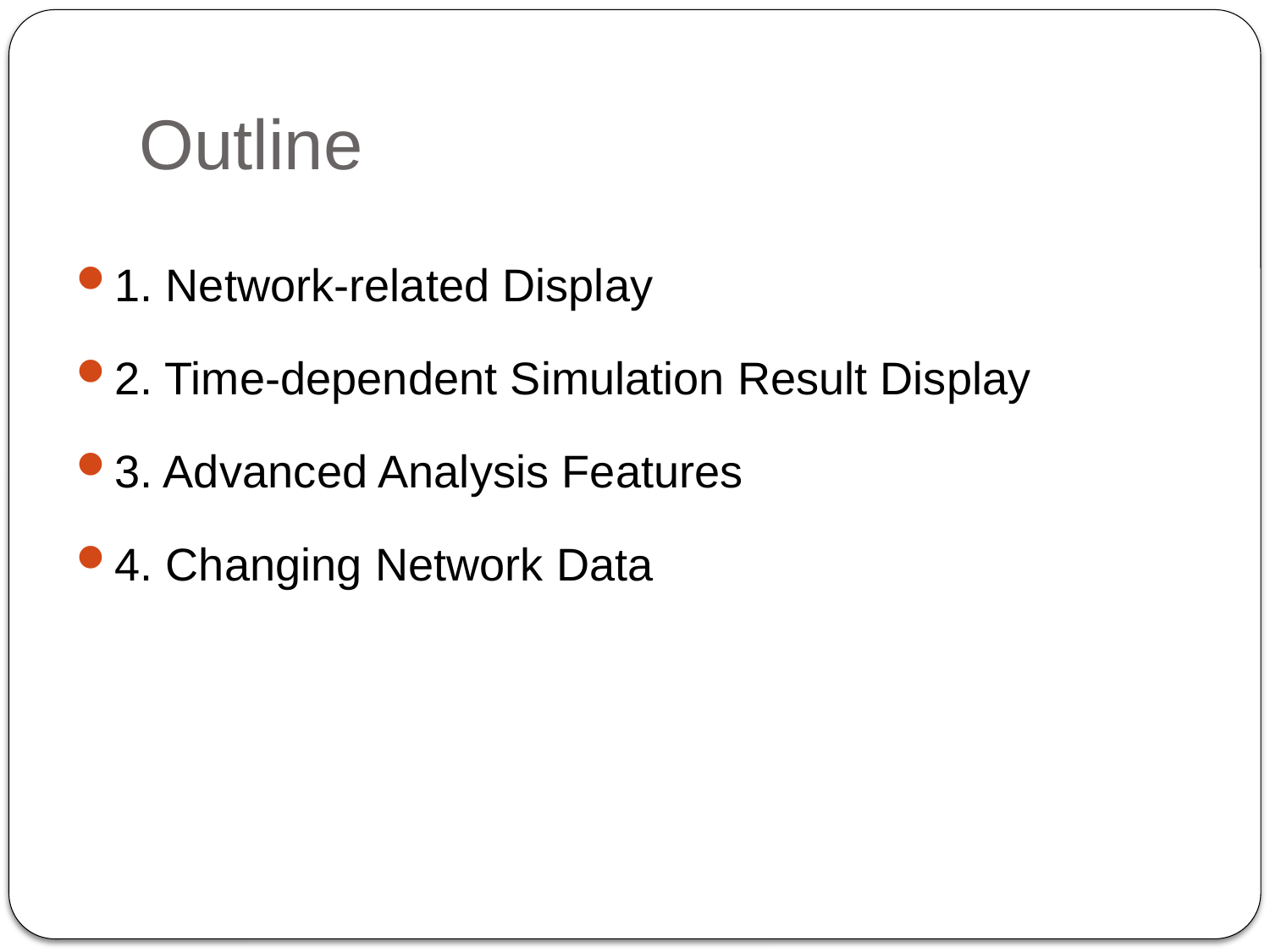

# Outline
1. Network-related Display
2. Time-dependent Simulation Result Display
3. Advanced Analysis Features
4. Changing Network Data